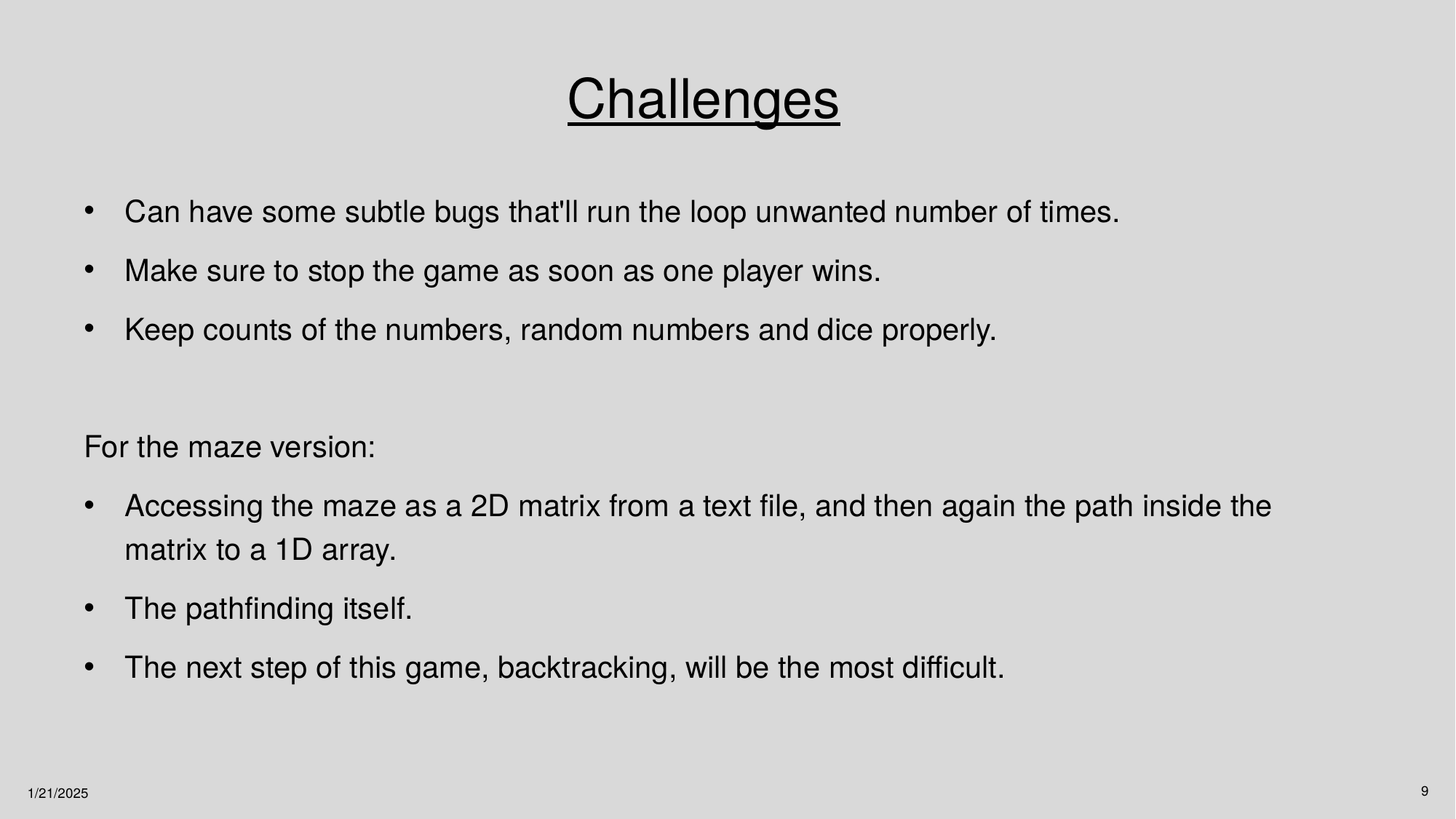

# Challenges
Can have some subtle bugs that'll run the loop unwanted number of times.
Make sure to stop the game as soon as one player wins.
Keep counts of the numbers, random numbers and dice properly.

For the maze version:
Accessing the maze as a 2D matrix from a text file, and then again the path inside the matrix to a 1D array.
The pathfinding itself.
The next step of this game, backtracking, will be the most difficult.
1/21/2025

9